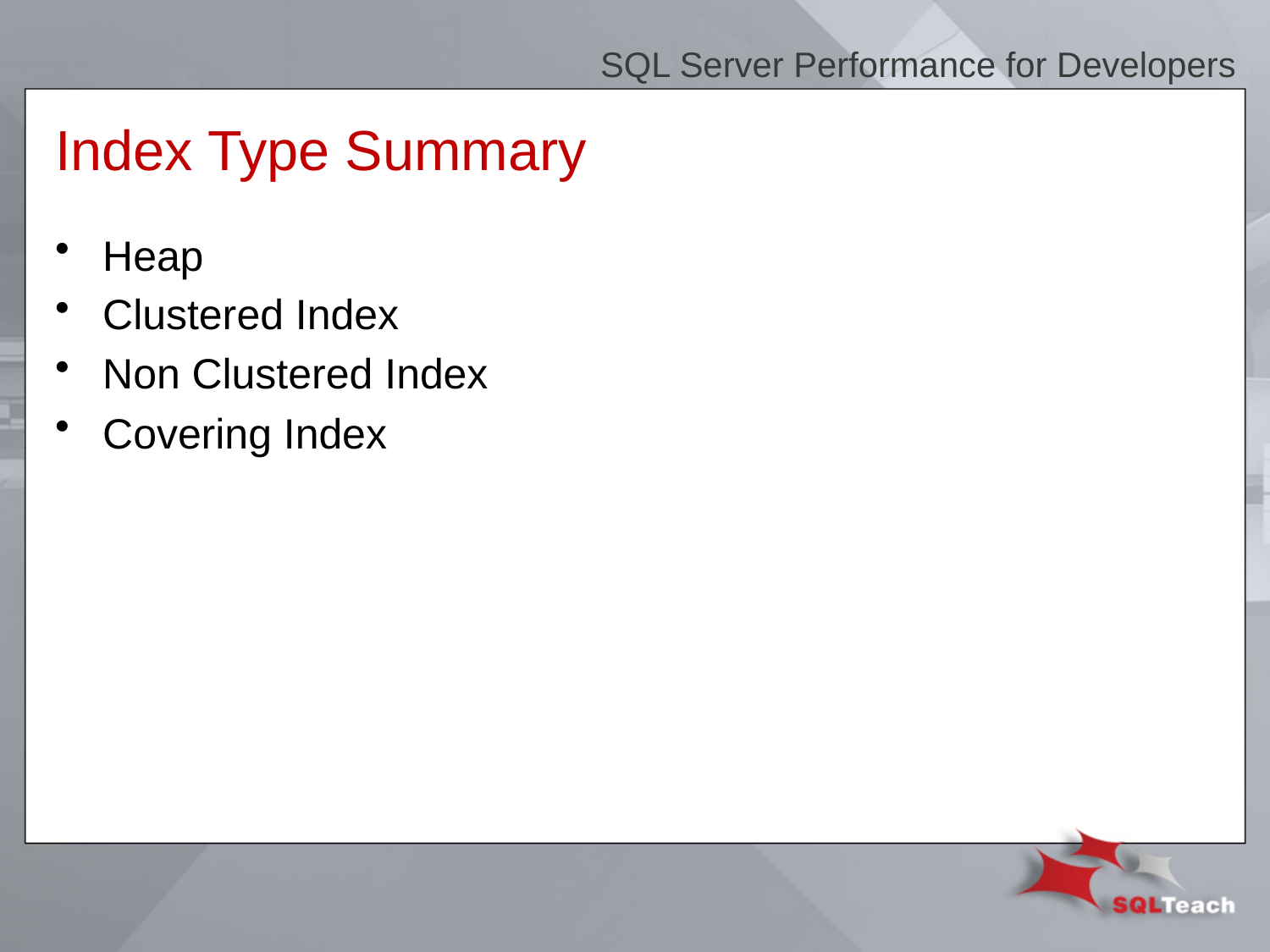

SQL Server Performance for Developers
# Index Type Summary
Heap
Clustered Index
Non Clustered Index
Covering Index